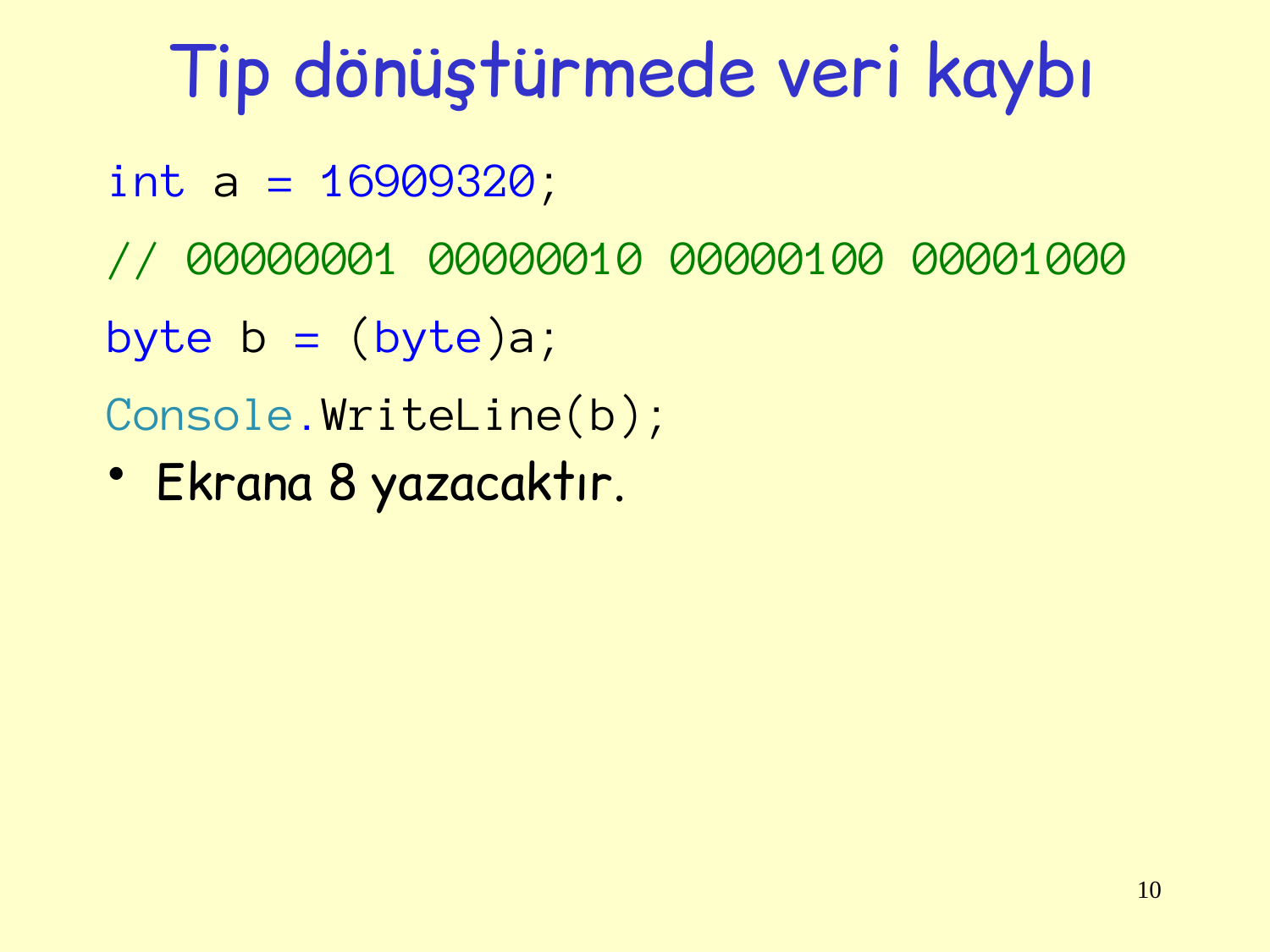

# Tip dönüştürmede veri kaybı
int a = 16909320;
// 00000001 00000010 00000100 00001000
byte b = (byte)a;
Console.WriteLine(b);
Ekrana 8 yazacaktır.
10